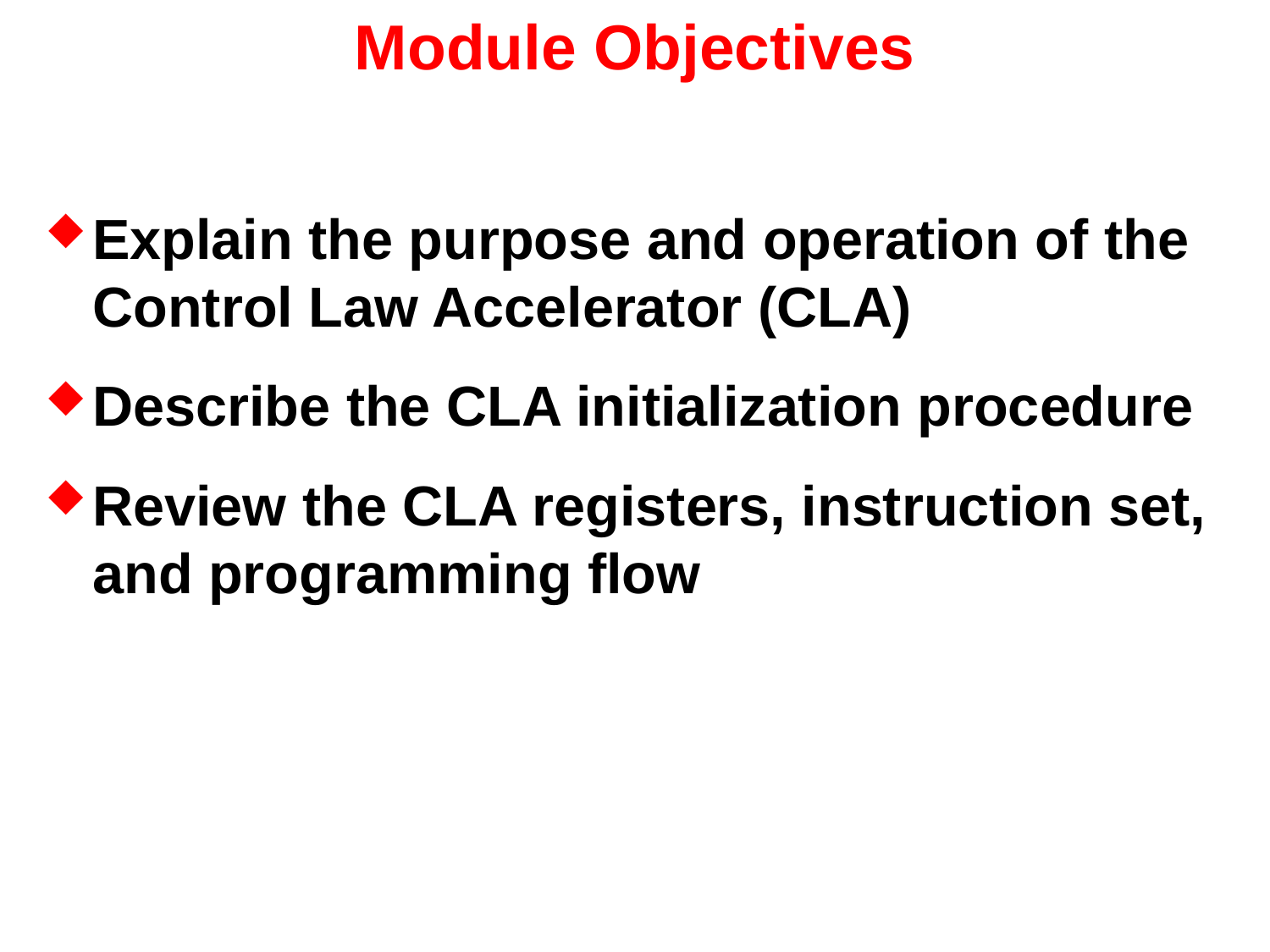

# Module Objectives
Explain the purpose and operation of the Control Law Accelerator (CLA)
Describe the CLA initialization procedure
Review the CLA registers, instruction set, and programming flow